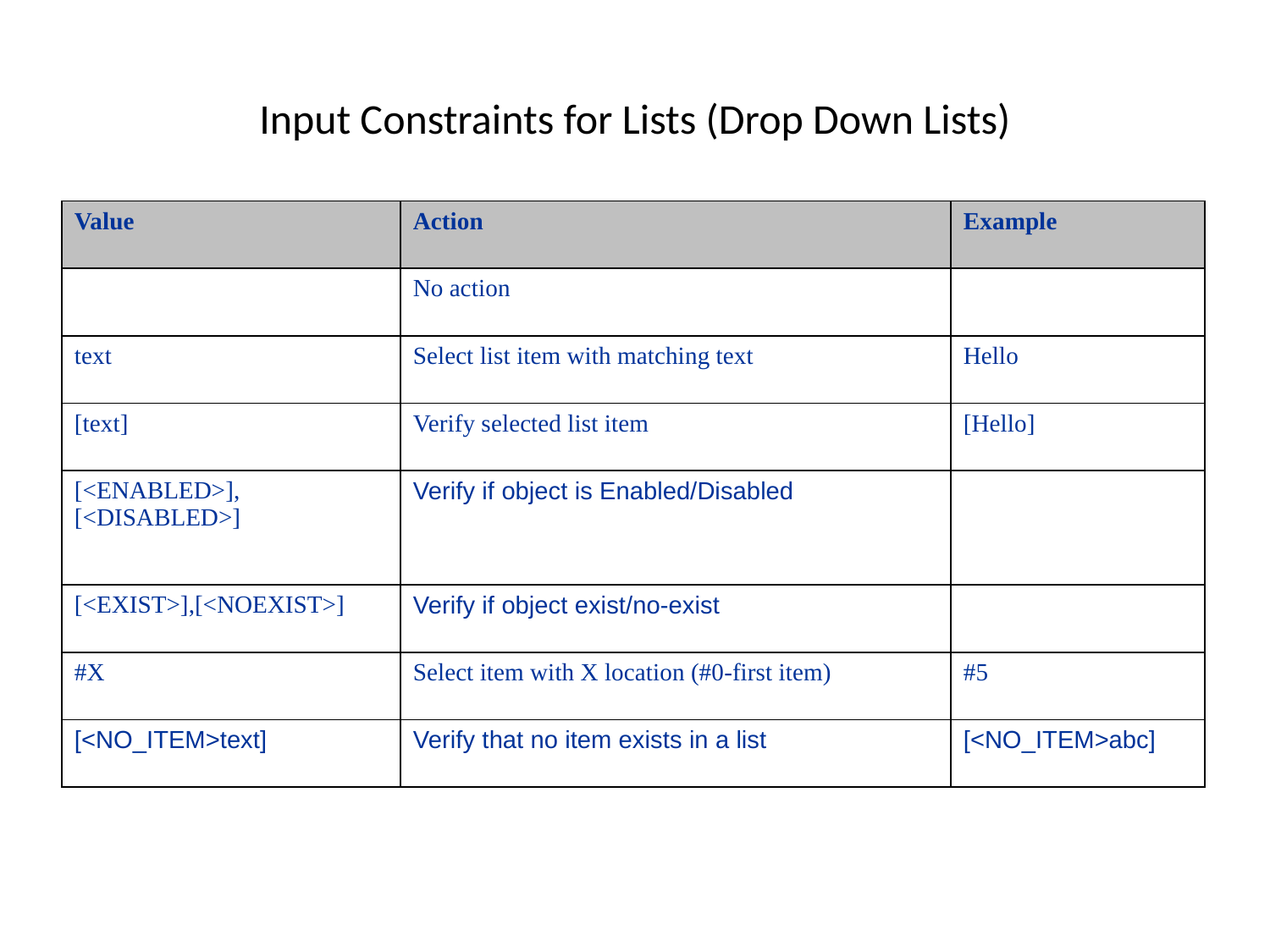

Input Constraints for Lists (Drop Down Lists)
| Value | Action | Example |
| --- | --- | --- |
|  | No action |  |
| text | Select list item with matching text | Hello |
| [text] | Verify selected list item | [Hello] |
| [<ENABLED>], [<DISABLED>] | Verify if object is Enabled/Disabled |  |
| [<EXIST>],[<NOEXIST>] | Verify if object exist/no-exist |  |
| #X | Select item with X location (#0-first item) | #5 |
| [<NO\_ITEM>text] | Verify that no item exists in a list | [<NO\_ITEM>abc] |